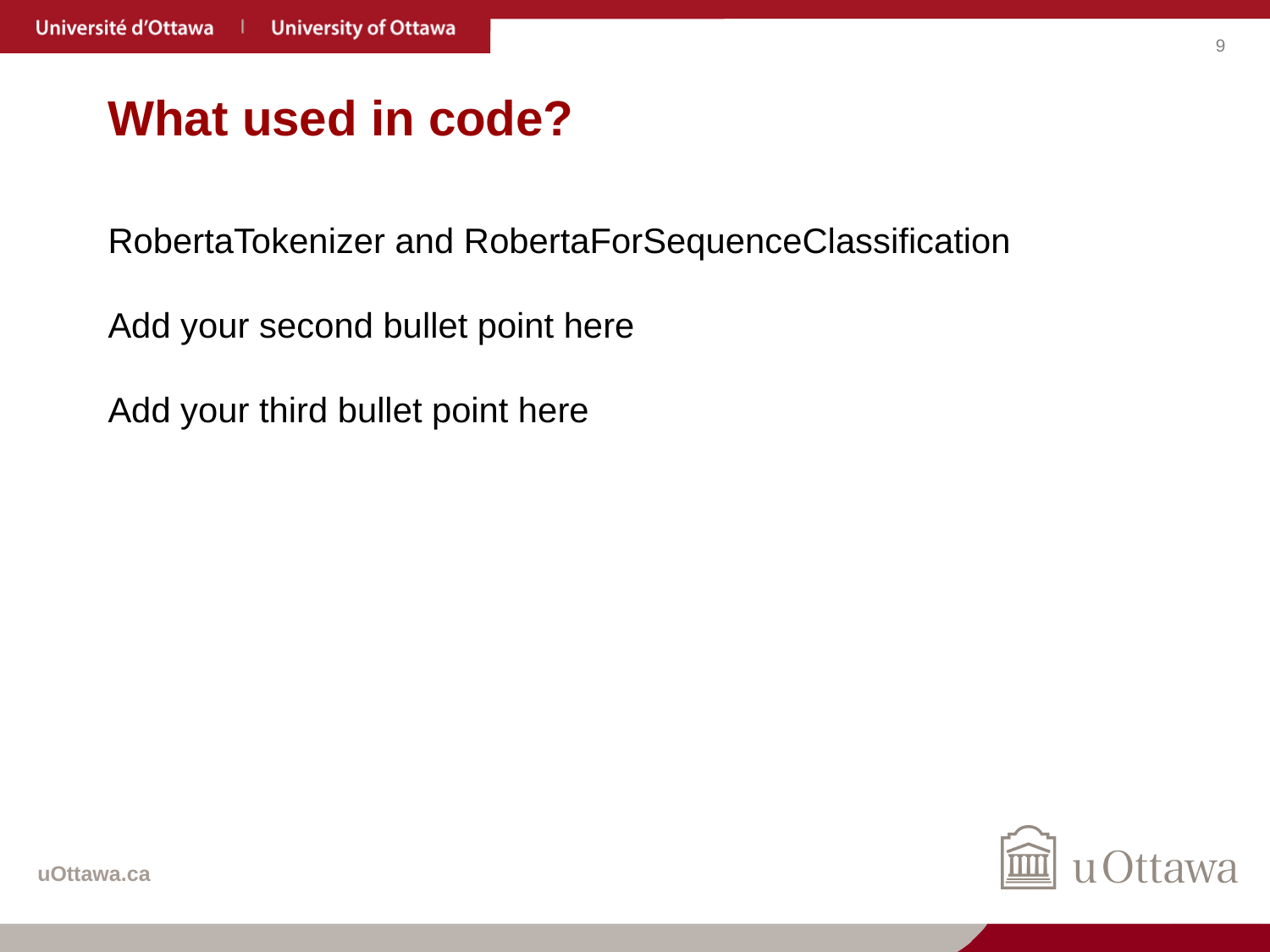

# What used in code?
RobertaTokenizer and RobertaForSequenceClassification

Add your second bullet point here

Add your third bullet point here